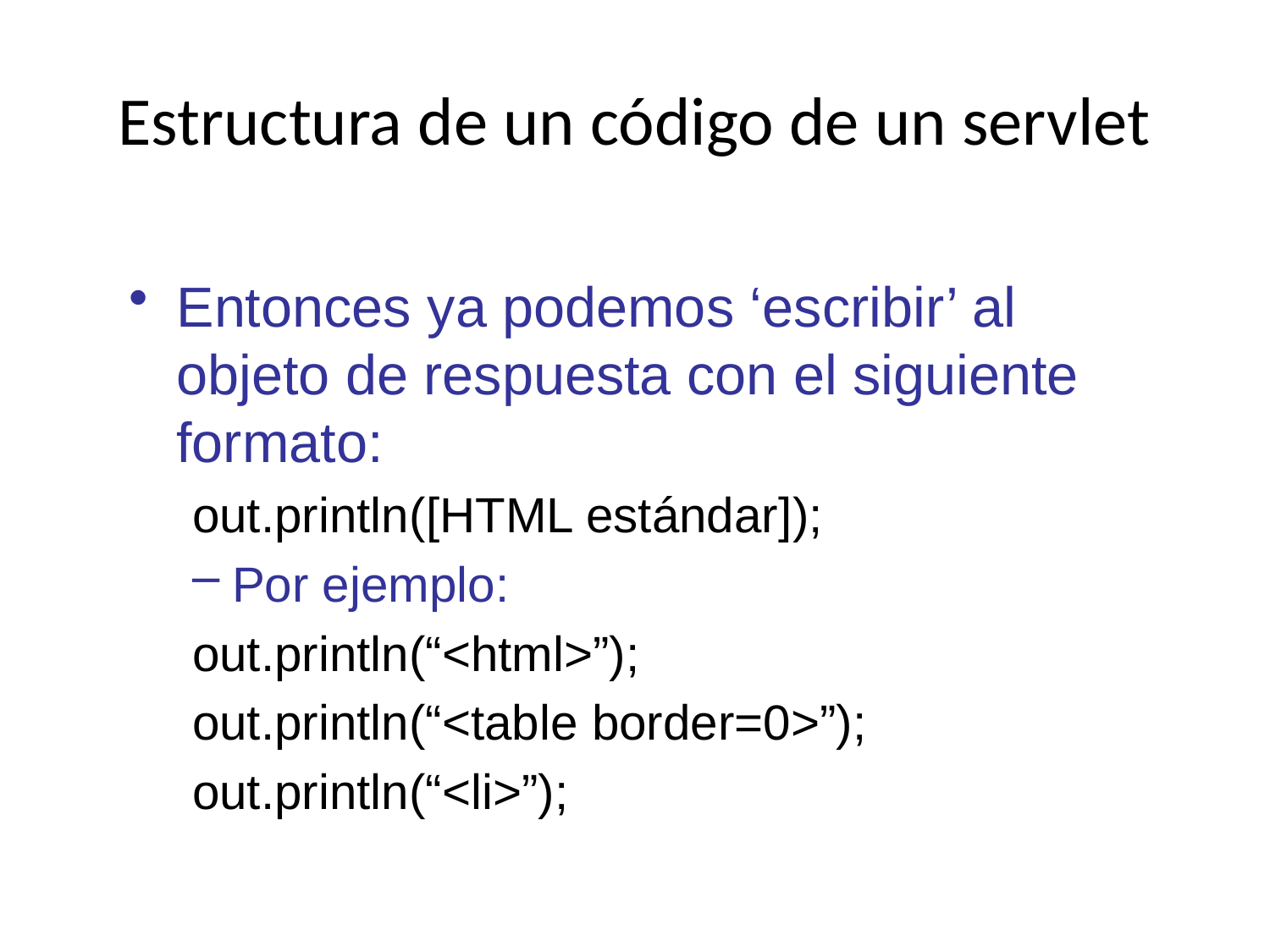

# Estructura de un código de un servlet
Entonces ya podemos ‘escribir’ al objeto de respuesta con el siguiente formato:
out.println([HTML estándar]);
Por ejemplo:
out.println(“<html>”);
out.println(“<table border=0>”);
out.println(“<li>”);